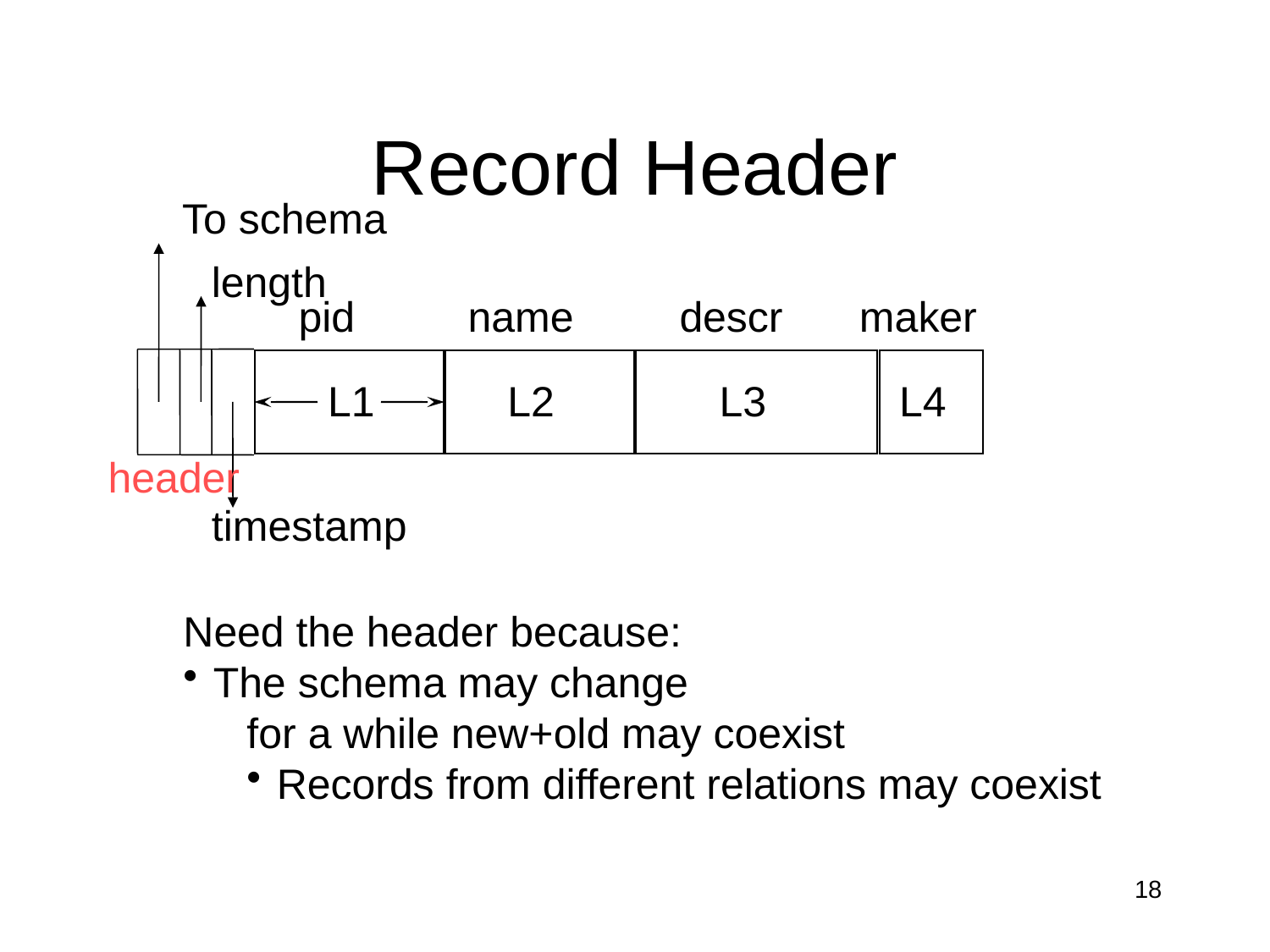

# Record Header
To schema

length
descr
maker
pid
name

L3
L4
L1
L2

header

timestamp
Need the header because:
The schema may change
for a while new+old may coexist
Records from different relations may coexist
18